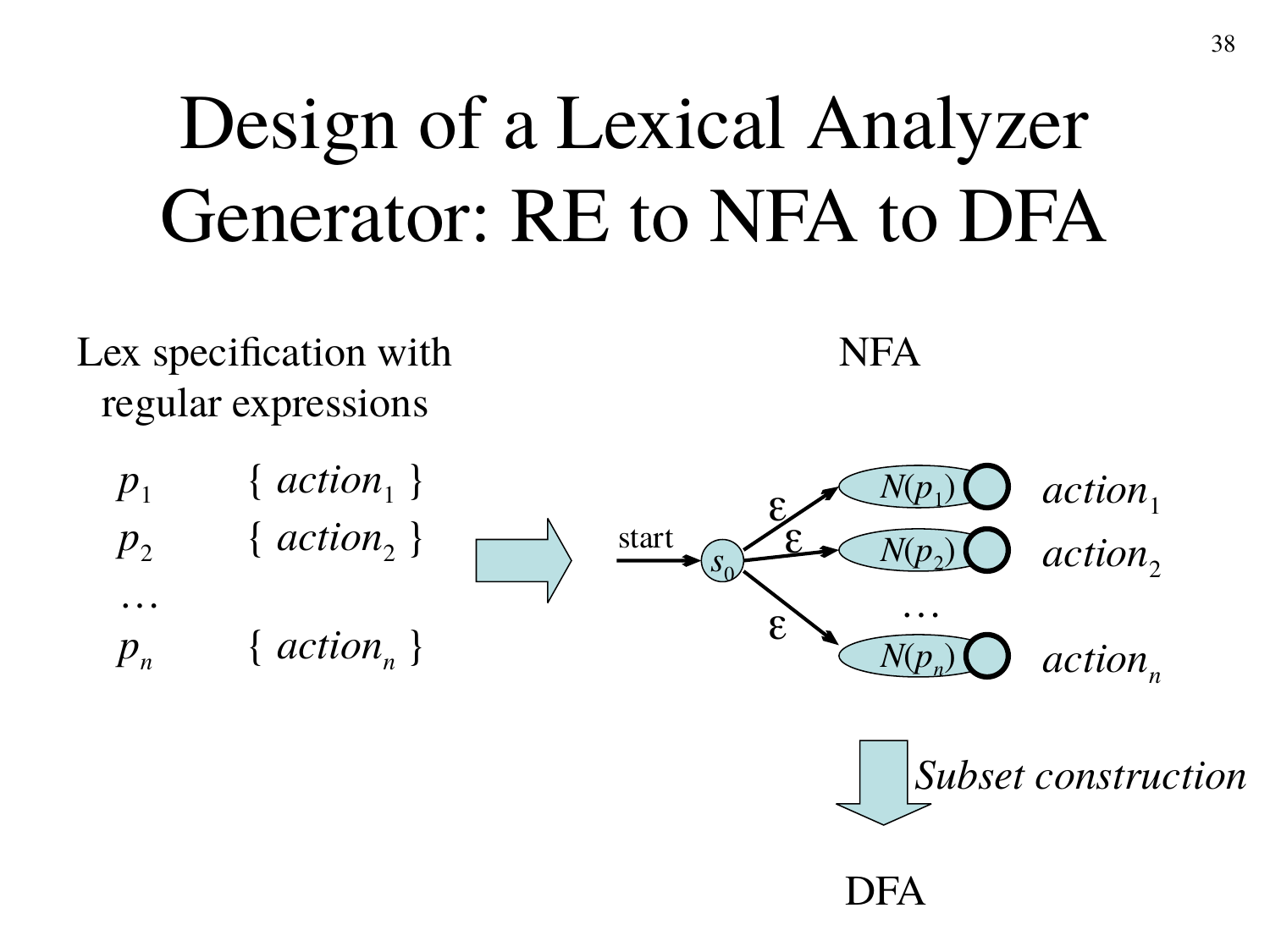

38
# Design of a Lexical Analyzer Generator: RE to NFA to DFA
Lex specification with
regular expressions
NFA
p1	{ action1 }
p2	{ action2 }
…
pn	{ actionn }
action1
ε
N(p1)

ε
start

action2
N(p2)

s0

…

ε
actionn
N(pn)

Subset construction
DFA